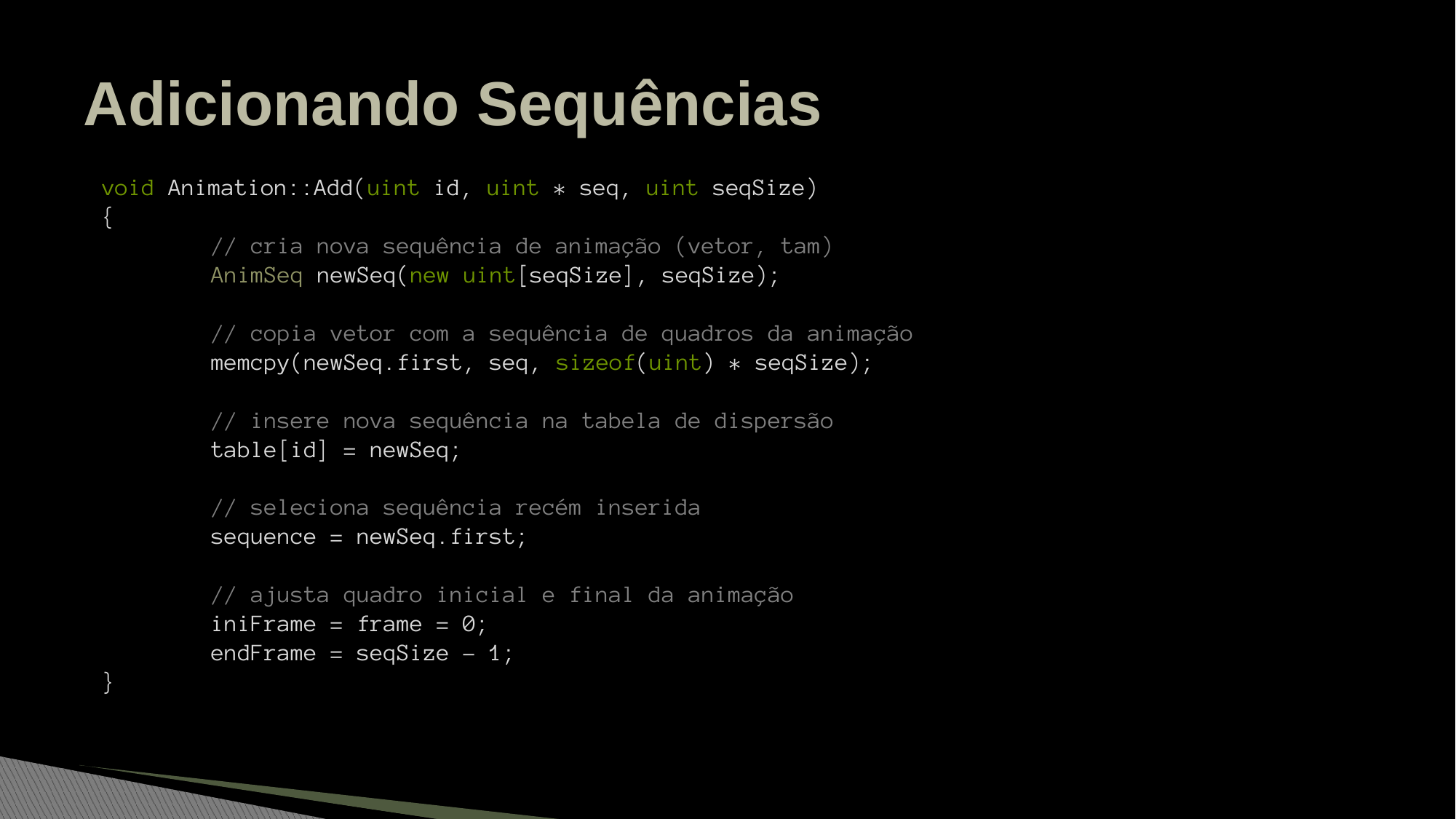

# Adicionando Sequências
void Animation::Add(uint id, uint * seq, uint seqSize)
{
	// cria nova sequência de animação (vetor, tam)
	AnimSeq newSeq(new uint[seqSize], seqSize);

	// copia vetor com a sequência de quadros da animação
	memcpy(newSeq.first, seq, sizeof(uint) * seqSize);

	// insere nova sequência na tabela de dispersão
	table[id] = newSeq;

	// seleciona sequência recém inserida
	sequence = newSeq.first;

	// ajusta quadro inicial e final da animação
	iniFrame = frame = 0;
	endFrame = seqSize - 1;
}